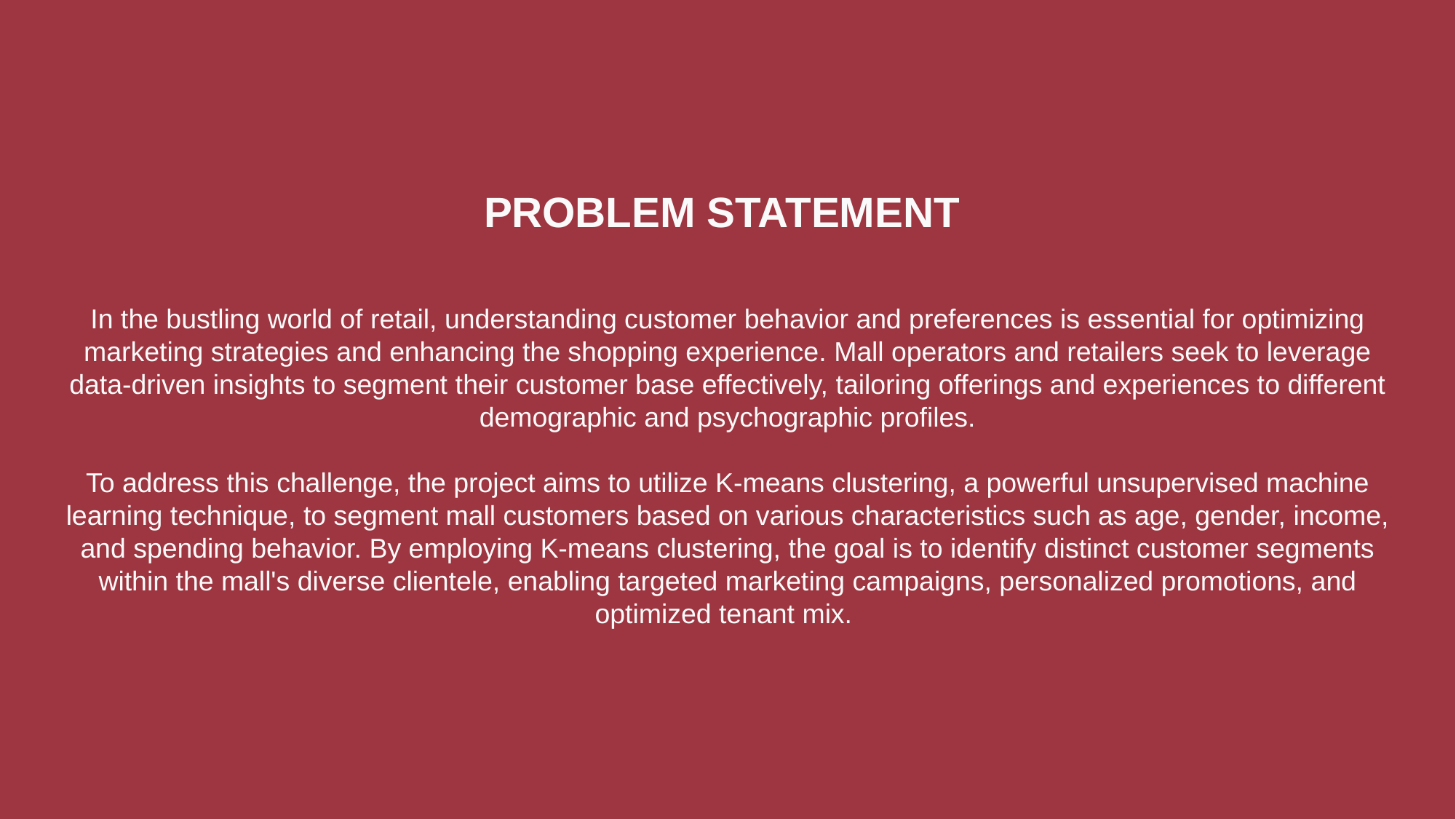

PROBLEM STATEMENT

In the bustling world of retail, understanding customer behavior and preferences is essential for optimizing marketing strategies and enhancing the shopping experience. Mall operators and retailers seek to leverage data-driven insights to segment their customer base effectively, tailoring offerings and experiences to different demographic and psychographic profiles.

To address this challenge, the project aims to utilize K-means clustering, a powerful unsupervised machine learning technique, to segment mall customers based on various characteristics such as age, gender, income, and spending behavior. By employing K-means clustering, the goal is to identify distinct customer segments within the mall's diverse clientele, enabling targeted marketing campaigns, personalized promotions, and optimized tenant mix.